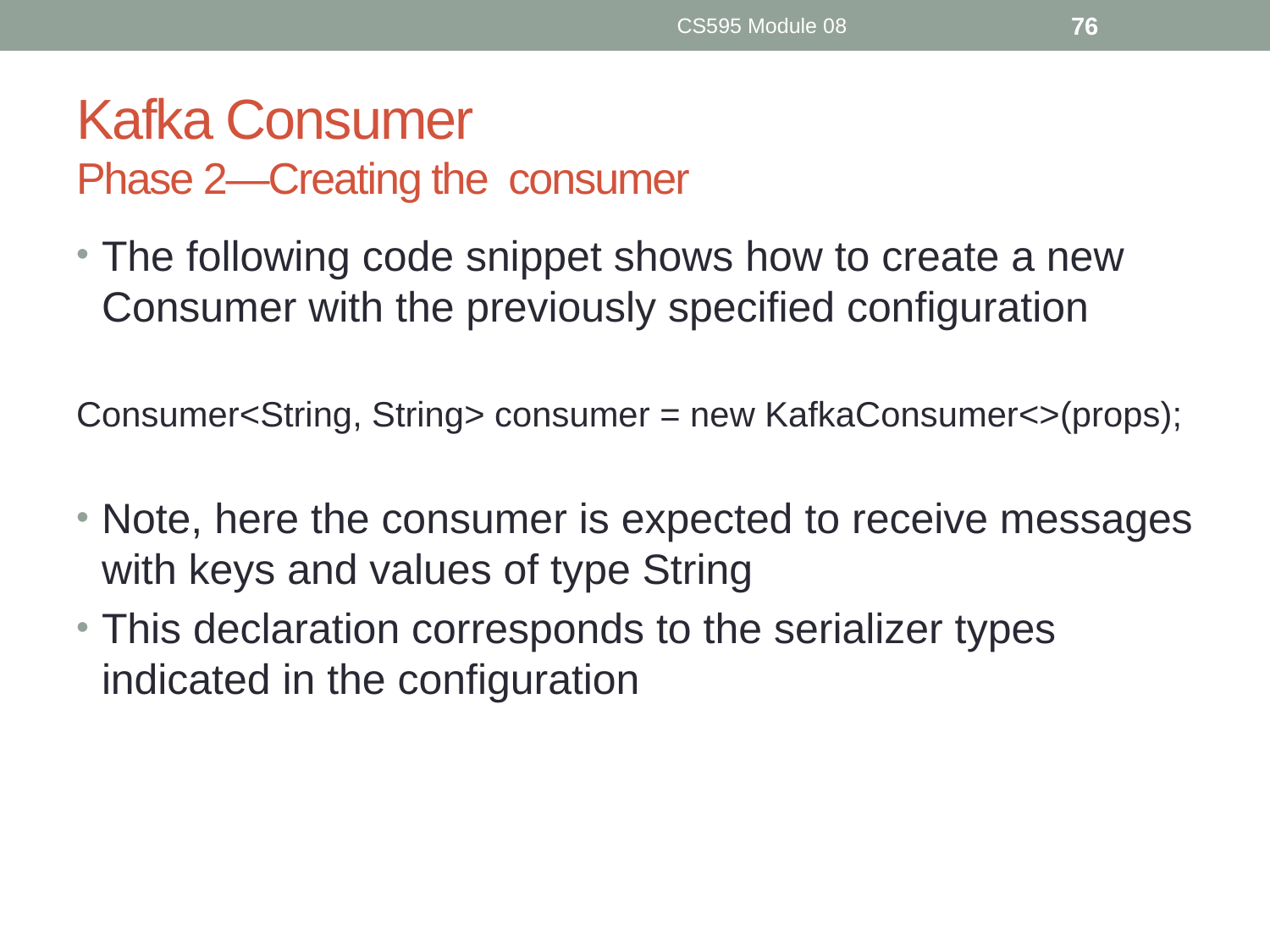

CS595 Module 08
76
# Kafka Consumer Phase 2—Creating the  consumer
The following code snippet shows how to create a new Consumer with the previously specified configuration

Consumer<String, String> consumer = new KafkaConsumer<>(props);

Note, here the consumer is expected to receive messages with keys and values of type String
This declaration corresponds to the serializer types indicated in the configuration